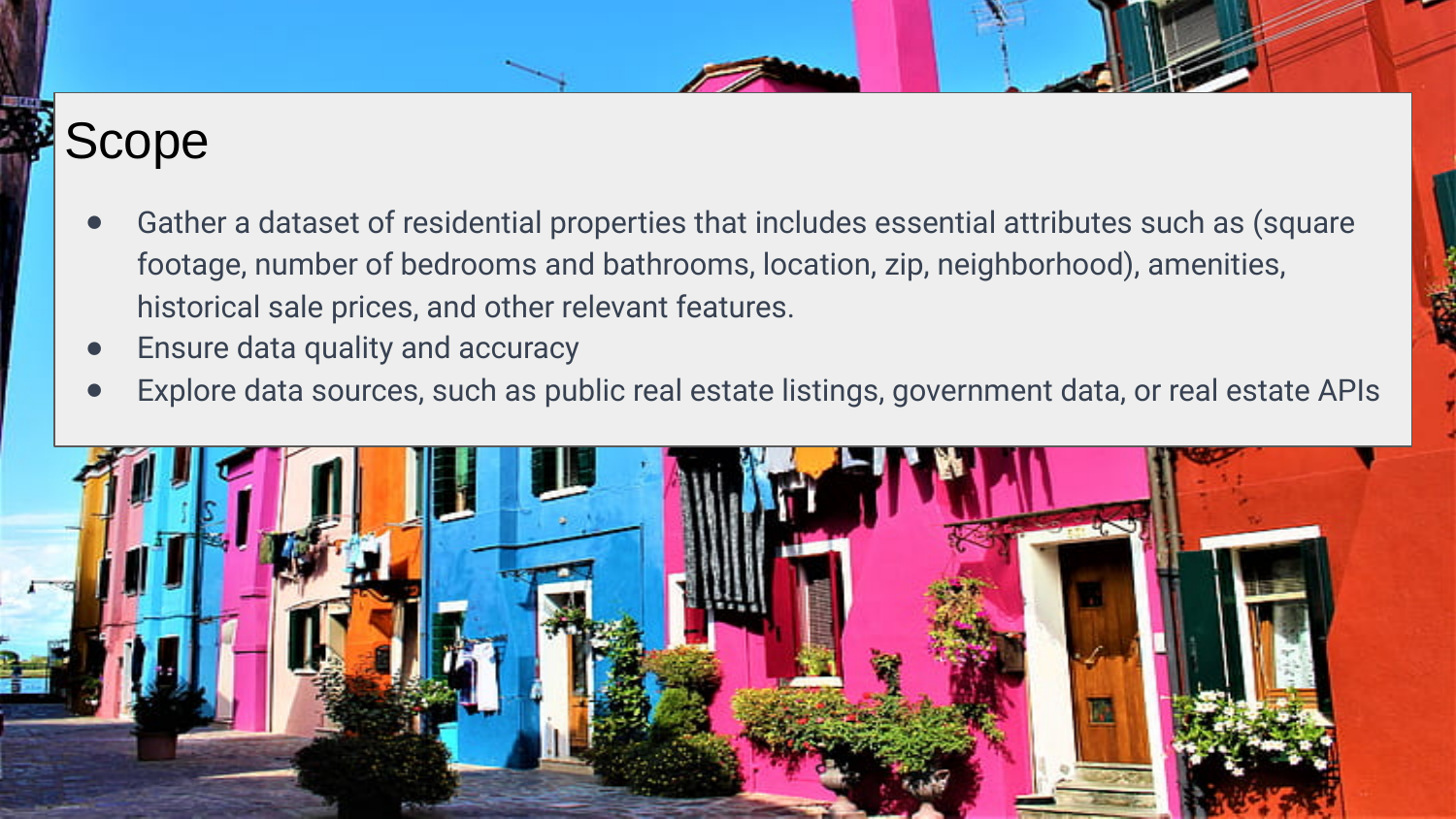

# Scope

Gather a dataset of residential properties that includes essential attributes such as (square footage, number of bedrooms and bathrooms, location, zip, neighborhood), amenities, historical sale prices, and other relevant features.
Ensure data quality and accuracy
Explore data sources, such as public real estate listings, government data, or real estate APIs